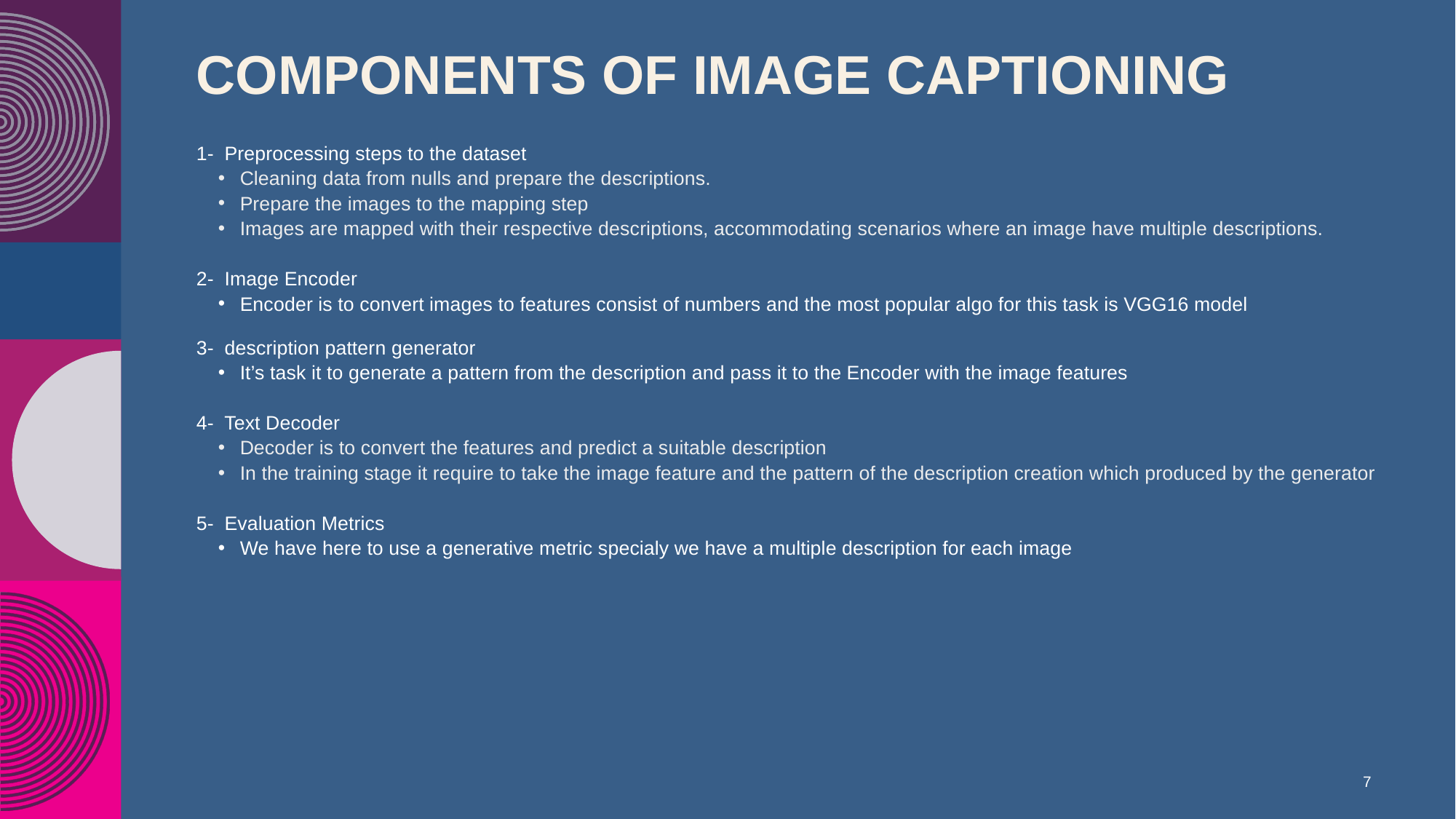

# Components of Image Captioning
1-  Preprocessing steps to the dataset
Cleaning data from nulls and prepare the descriptions.
Prepare the images to the mapping step
Images are mapped with their respective descriptions, accommodating scenarios where an image have multiple descriptions.

2-  Image Encoder
Encoder is to convert images to features consist of numbers and the most popular algo for this task is VGG16 model

3-  description pattern generator
It’s task it to generate a pattern from the description and pass it to the Encoder with the image features

4-  Text Decoder
Decoder is to convert the features and predict a suitable description
In the training stage it require to take the image feature and the pattern of the description creation which produced by the generator

5-  Evaluation Metrics
We have here to use a generative metric specialy we have a multiple description for each image

7